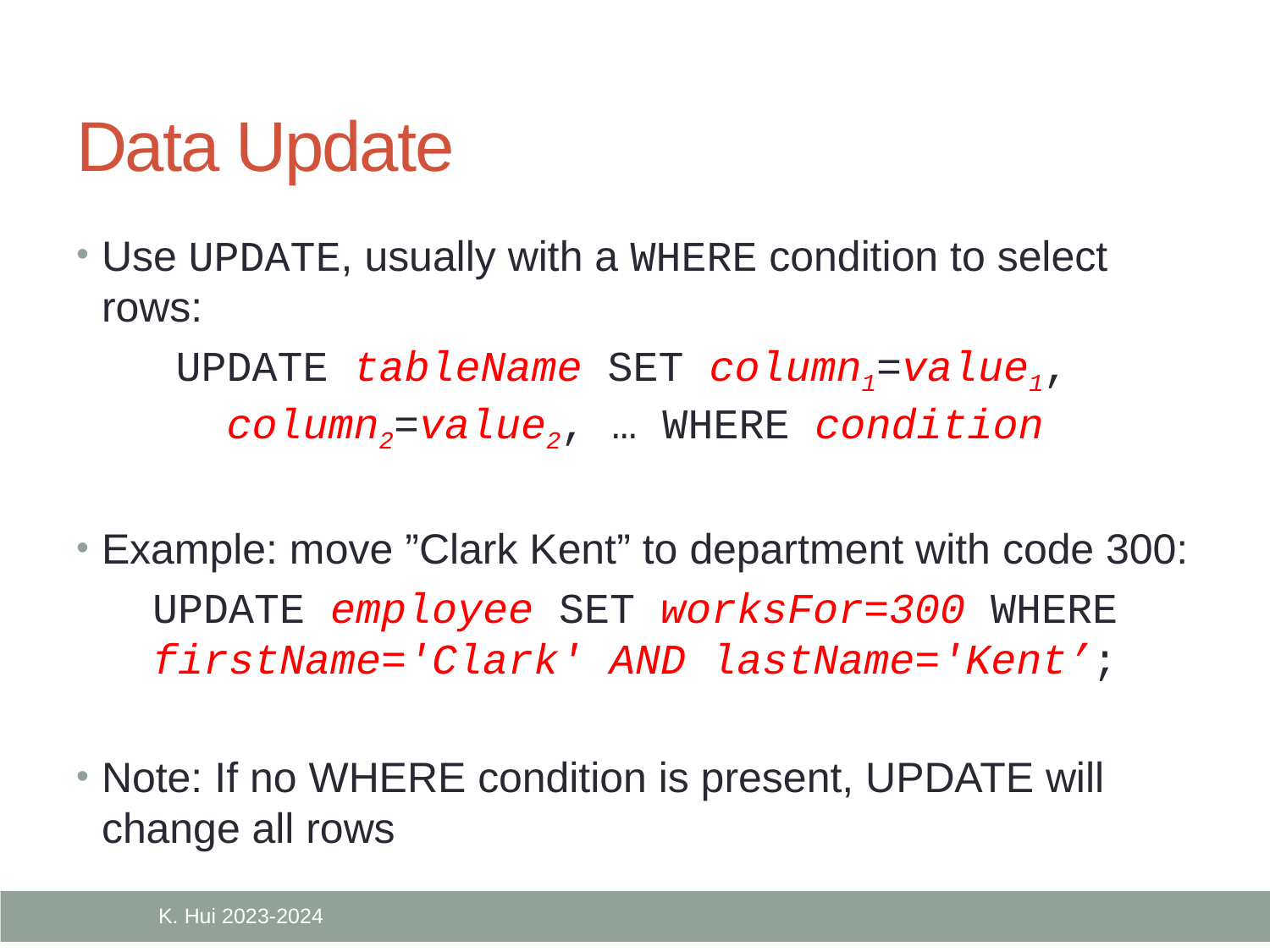

# Data Update
Use UPDATE, usually with a WHERE condition to select rows:
UPDATE tableName SET column1=value1,  column2=value2, … WHERE condition

Example: move ”Clark Kent” to department with code 300:
UPDATE employee SET worksFor=300 WHERE firstName='Clark' AND lastName='Kent’;

Note: If no WHERE condition is present, UPDATE will change all rows
K. Hui 2023-2024